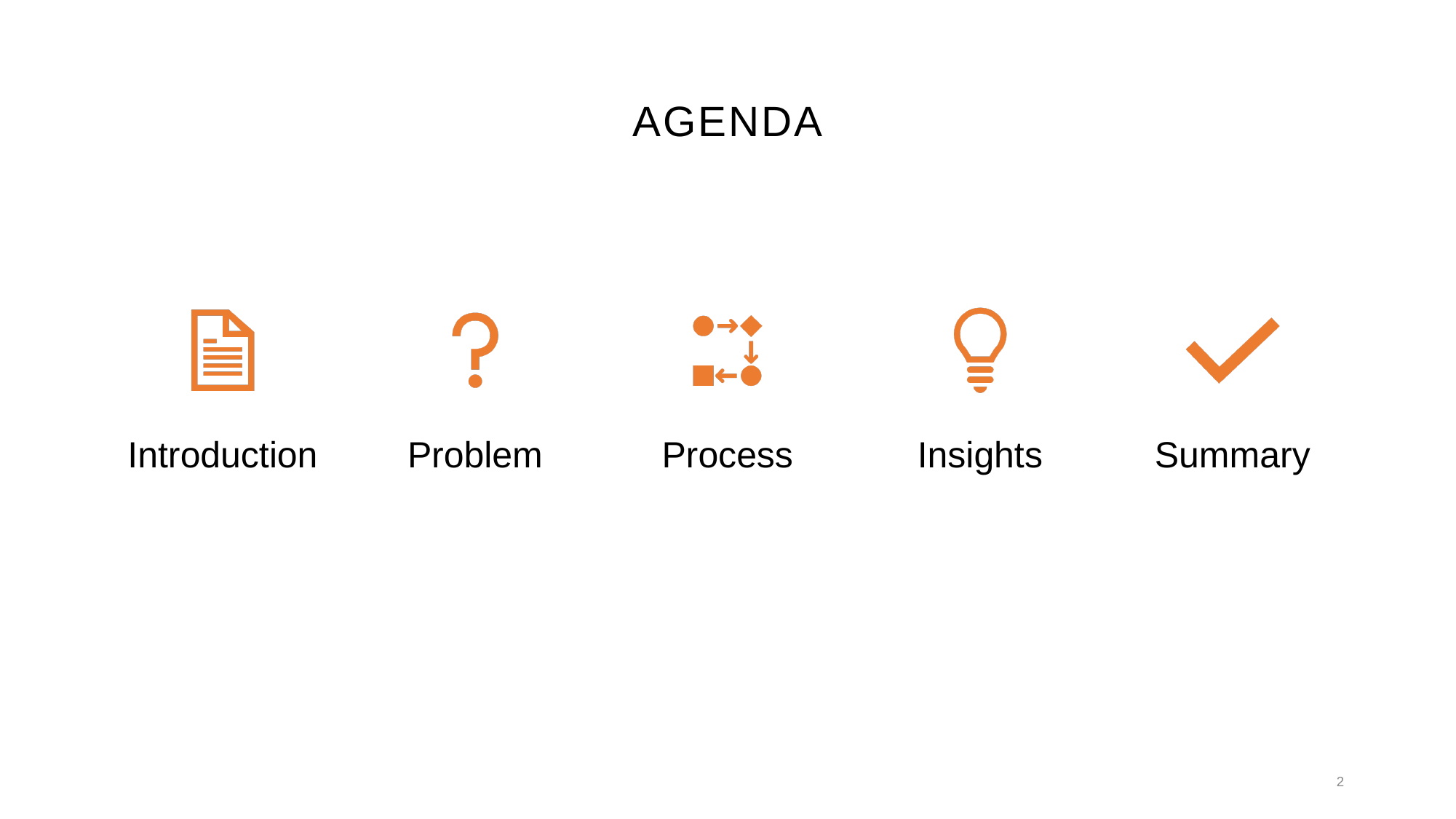

# AGENDA
Introduction
Problem
Process
Insights
Summary
2